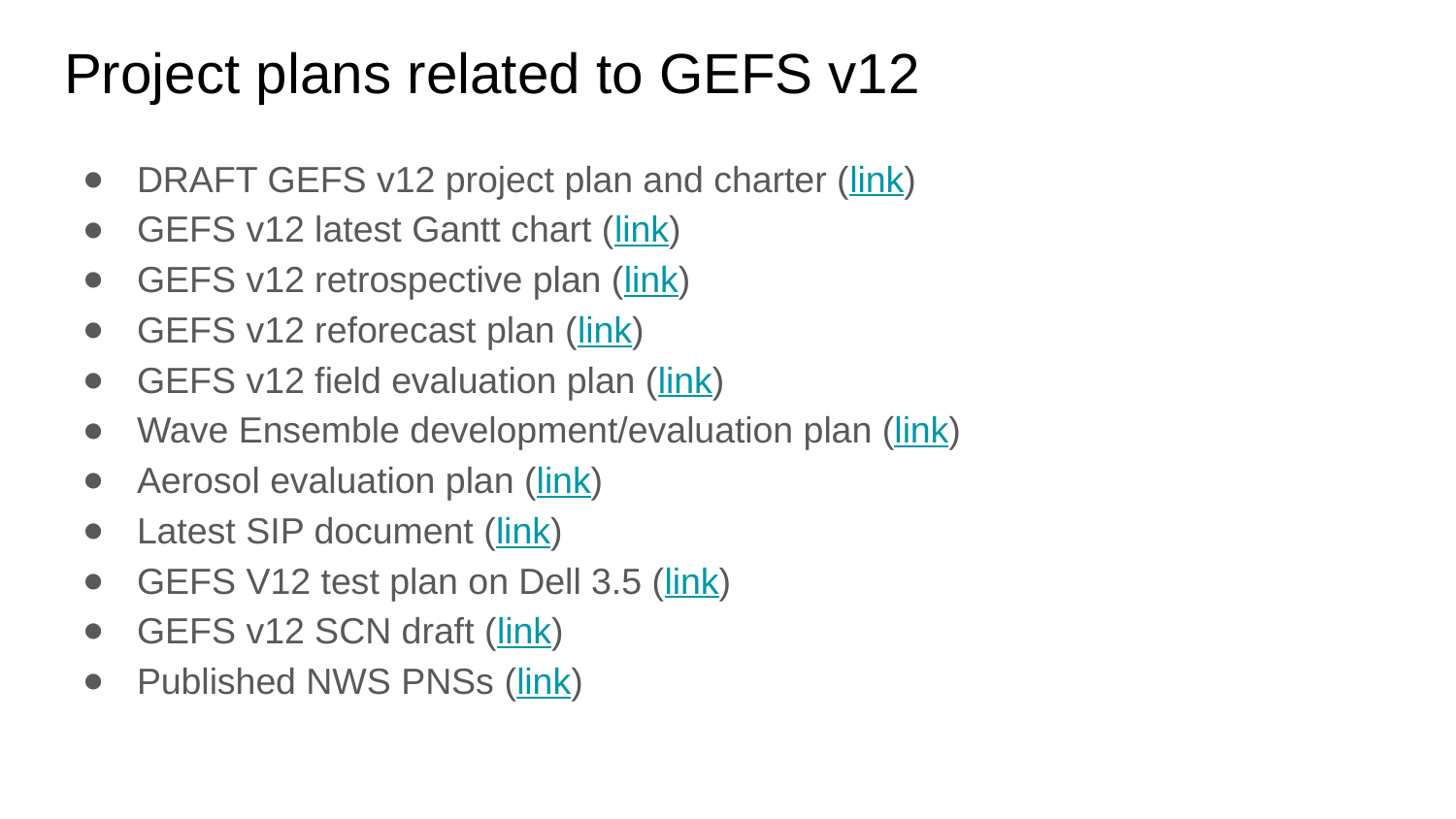

# Project plans related to GEFS v12
DRAFT GEFS v12 project plan and charter (link)
GEFS v12 latest Gantt chart (link)
GEFS v12 retrospective plan (link)
GEFS v12 reforecast plan (link)
GEFS v12 field evaluation plan (link)
Wave Ensemble development/evaluation plan (link)
Aerosol evaluation plan (link)
Latest SIP document (link)
GEFS V12 test plan on Dell 3.5 (link)
GEFS v12 SCN draft (link)
Published NWS PNSs (link)